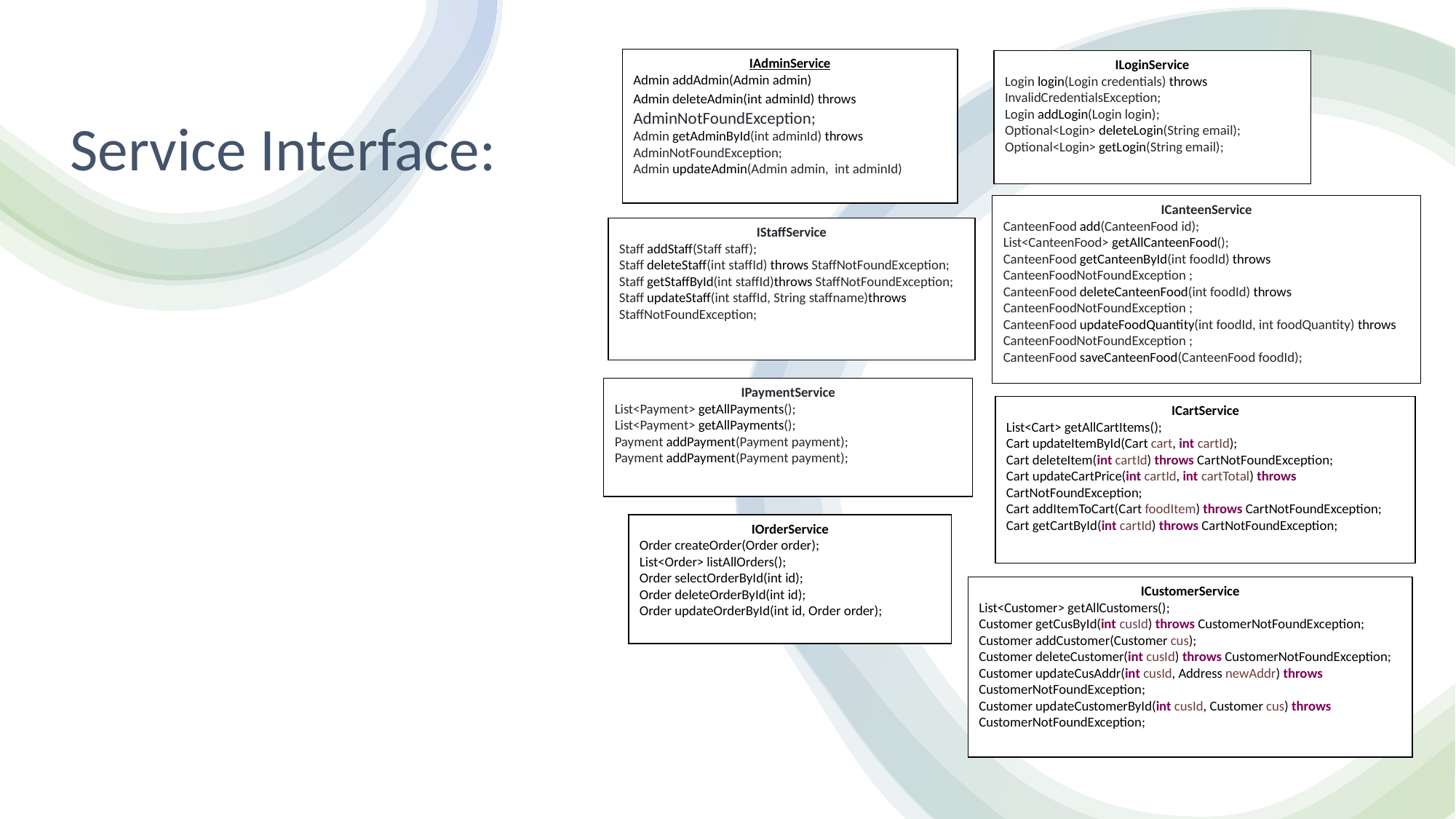

IAdminService
Admin addAdmin(Admin admin)
Admin deleteAdmin(int adminId) throws AdminNotFoundException;
Admin getAdminById(int adminId) throws AdminNotFoundException;
Admin updateAdmin(Admin admin,  int adminId)
ILoginService
Login login(Login credentials) throws InvalidCredentialsException;
Login addLogin(Login login);
Optional<Login> deleteLogin(String email);
Optional<Login> getLogin(String email);
# Service Interface:
ICanteenService
CanteenFood add(CanteenFood id);
List<CanteenFood> getAllCanteenFood();
CanteenFood getCanteenById(int foodId) throws CanteenFoodNotFoundException ;
CanteenFood deleteCanteenFood(int foodId) throws CanteenFoodNotFoundException ;
CanteenFood updateFoodQuantity(int foodId, int foodQuantity) throws CanteenFoodNotFoundException ;
CanteenFood saveCanteenFood(CanteenFood foodId);
IStaffService
Staff addStaff(Staff staff);
Staff deleteStaff(int staffId) throws StaffNotFoundException;
Staff getStaffById(int staffId)throws StaffNotFoundException;
Staff updateStaff(int staffId, String staffname)throws StaffNotFoundException;

IPaymentService
List<Payment> getAllPayments();
List<Payment> getAllPayments();
Payment addPayment(Payment payment);
Payment addPayment(Payment payment);
ICartService
List<Cart> getAllCartItems();
Cart updateItemById(Cart cart, int cartId);
Cart deleteItem(int cartId) throws CartNotFoundException;
Cart updateCartPrice(int cartId, int cartTotal) throws CartNotFoundException;
Cart addItemToCart(Cart foodItem) throws CartNotFoundException;
Cart getCartById(int cartId) throws CartNotFoundException;
IOrderService
Order createOrder(Order order);
List<Order> listAllOrders();
Order selectOrderById(int id);
Order deleteOrderById(int id);
Order updateOrderById(int id, Order order);

ICustomerService
List<Customer> getAllCustomers();
Customer getCusById(int cusId) throws CustomerNotFoundException;
Customer addCustomer(Customer cus);
Customer deleteCustomer(int cusId) throws CustomerNotFoundException;
Customer updateCusAddr(int cusId, Address newAddr) throws CustomerNotFoundException;
Customer updateCustomerById(int cusId, Customer cus) throws CustomerNotFoundException;